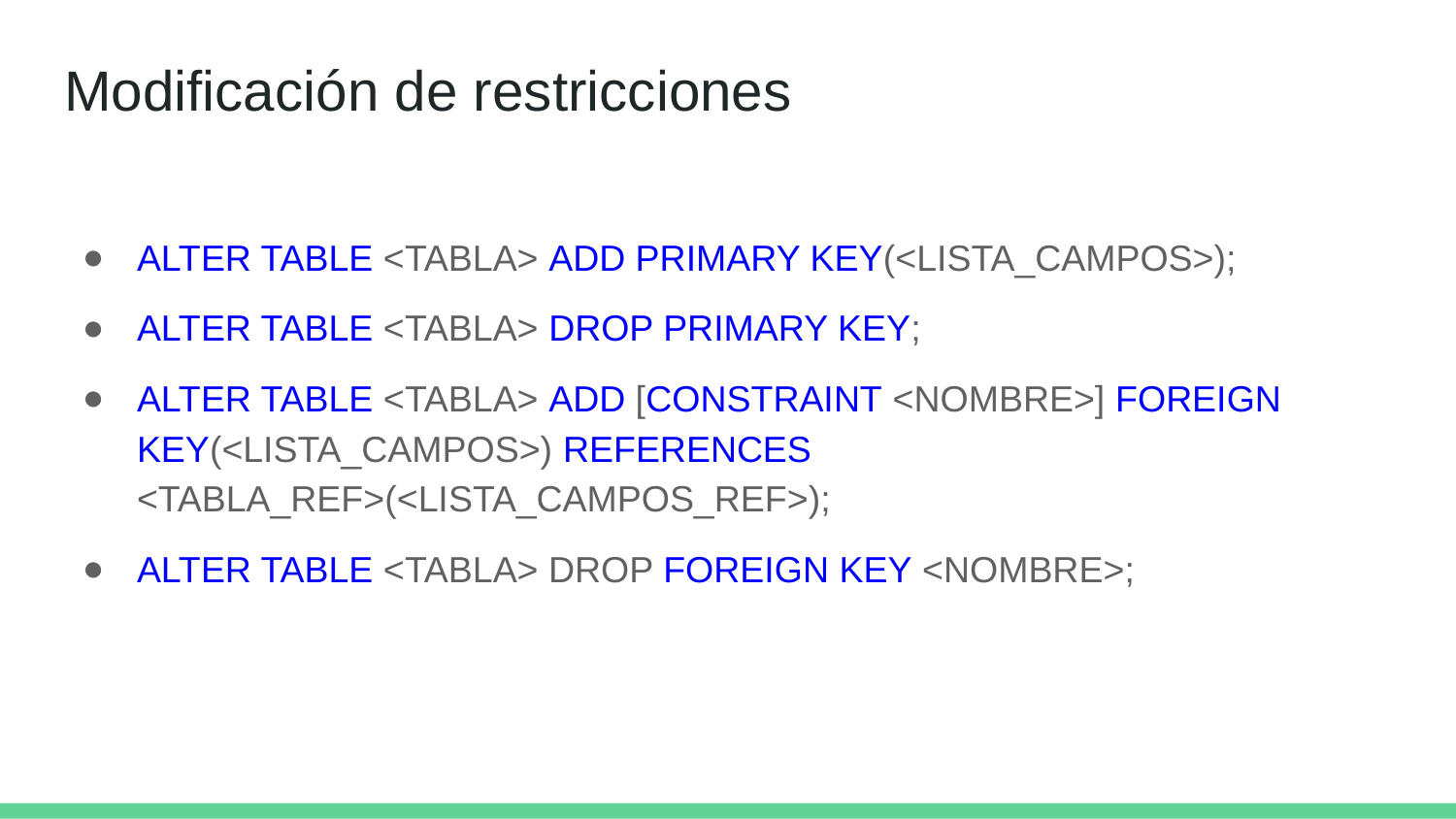

# Modificación de restricciones
ALTER TABLE <TABLA> ADD PRIMARY KEY(<LISTA_CAMPOS>);
ALTER TABLE <TABLA> DROP PRIMARY KEY;
ALTER TABLE <TABLA> ADD [CONSTRAINT <NOMBRE>] FOREIGN KEY(<LISTA_CAMPOS>) REFERENCES <TABLA_REF>(<LISTA_CAMPOS_REF>);
ALTER TABLE <TABLA> DROP FOREIGN KEY <NOMBRE>;